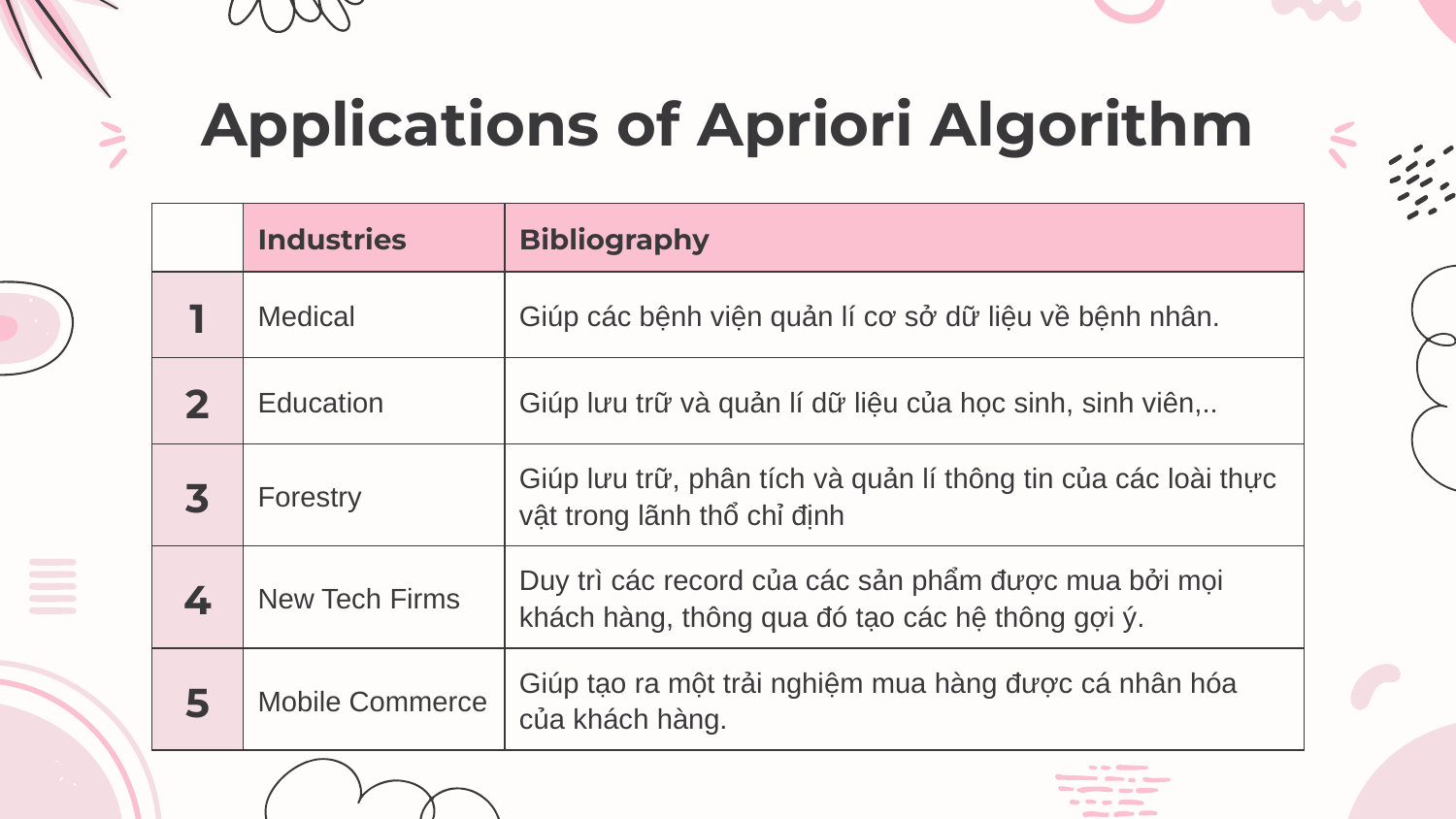

# Applications of Apriori Algorithm
|  | Industries | Bibliography |
| --- | --- | --- |
| 1 | Medical | Giúp các bệnh viện quản lí cơ sở dữ liệu về bệnh nhân. |
| 2 | Education | Giúp lưu trữ và quản lí dữ liệu của học sinh, sinh viên,.. |
| 3 | Forestry | Giúp lưu trữ, phân tích và quản lí thông tin của các loài thực vật trong lãnh thổ chỉ định |
| 4 | New Tech Firms | Duy trì các record của các sản phẩm được mua bởi mọi khách hàng, thông qua đó tạo các hệ thông gợi ý. |
| 5 | Mobile Commerce | Giúp tạo ra một trải nghiệm mua hàng được cá nhân hóa của khách hàng. |